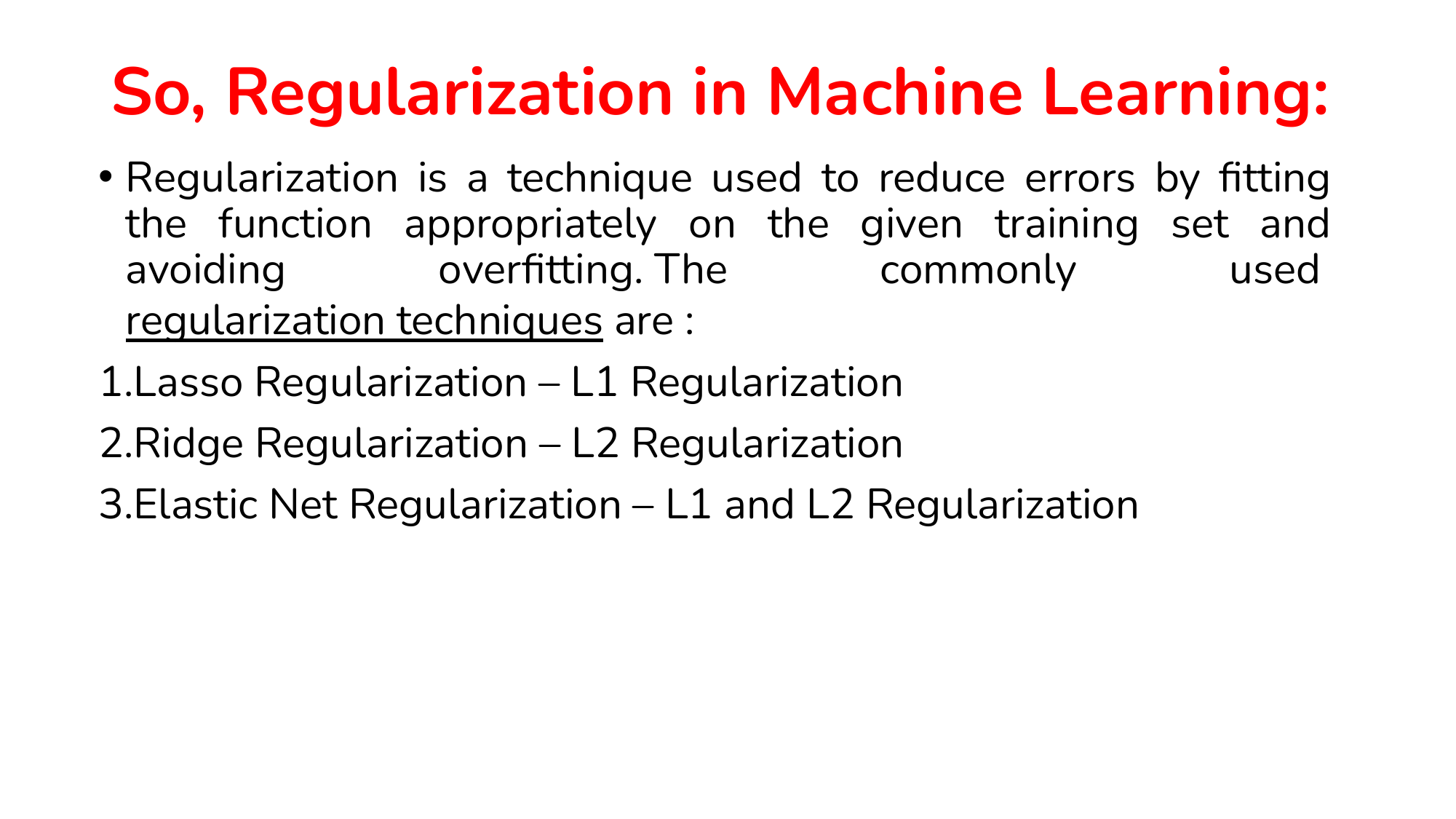

# So, Regularization in Machine Learning:
Regularization is a technique used to reduce errors by fitting the function appropriately on the given training set and avoiding overfitting. The commonly used regularization techniques are :
Lasso Regularization – L1 Regularization
Ridge Regularization – L2 Regularization
Elastic Net Regularization – L1 and L2 Regularization